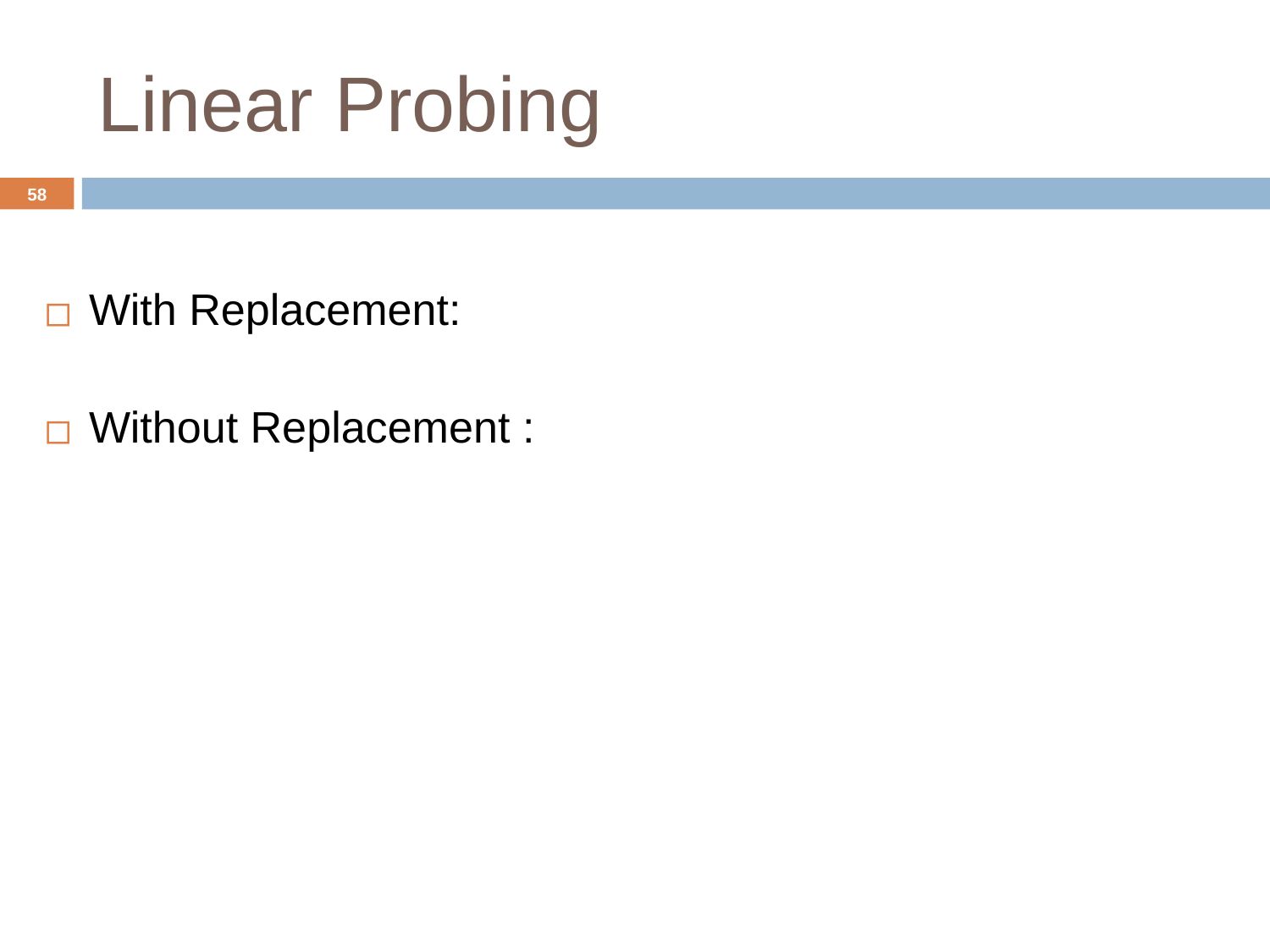

# Linear Probing
58
With Replacement:
Without Replacement :